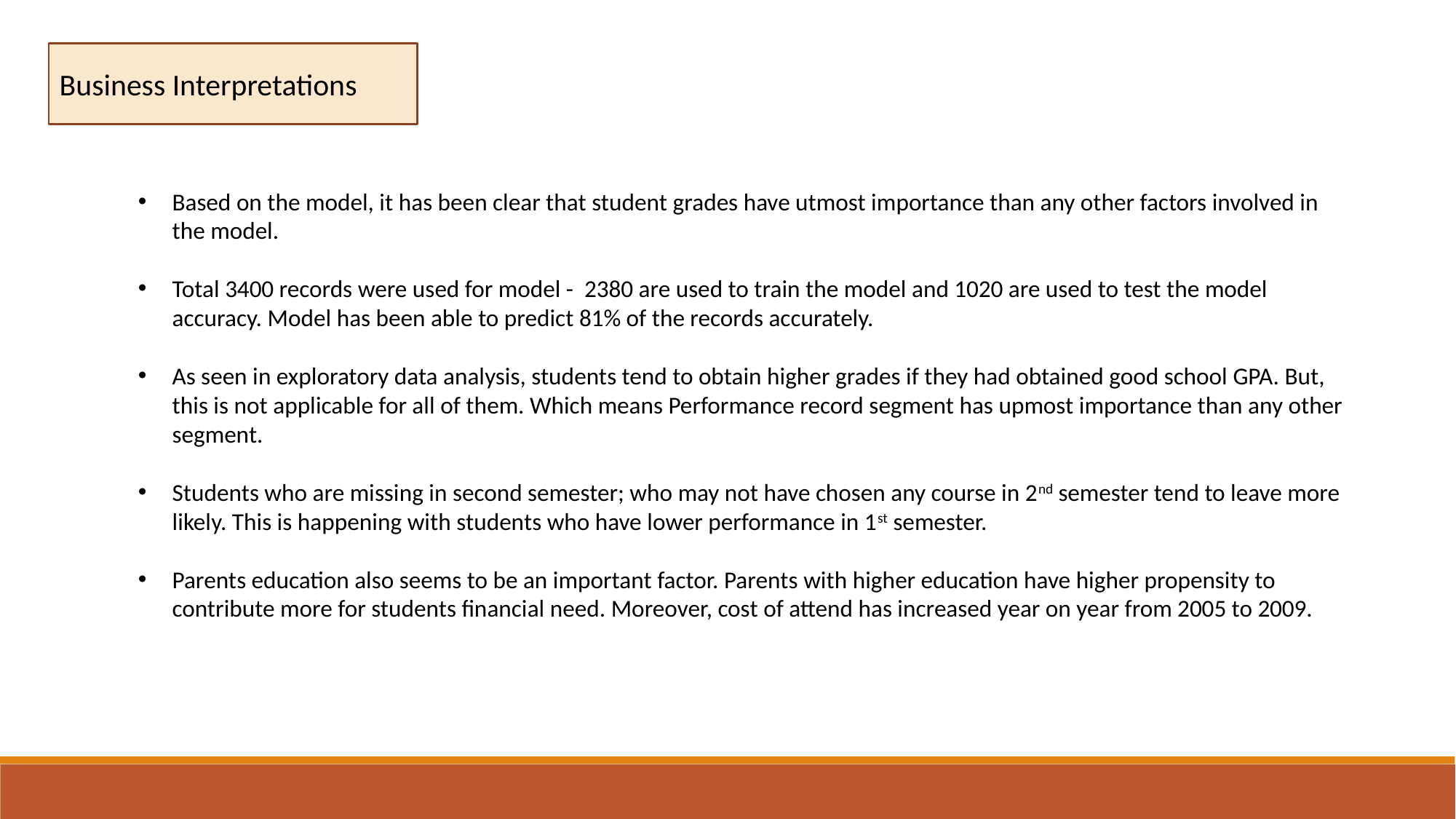

Business Interpretations
Based on the model, it has been clear that student grades have utmost importance than any other factors involved in the model.

Total 3400 records were used for model -  2380 are used to train the model and 1020 are used to test the model accuracy. Model has been able to predict 81% of the records accurately.

As seen in exploratory data analysis, students tend to obtain higher grades if they had obtained good school GPA. But, this is not applicable for all of them. Which means Performance record segment has upmost importance than any other segment.

Students who are missing in second semester; who may not have chosen any course in 2nd semester tend to leave more likely. This is happening with students who have lower performance in 1st semester.

Parents education also seems to be an important factor. Parents with higher education have higher propensity to contribute more for students financial need. Moreover, cost of attend has increased year on year from 2005 to 2009.